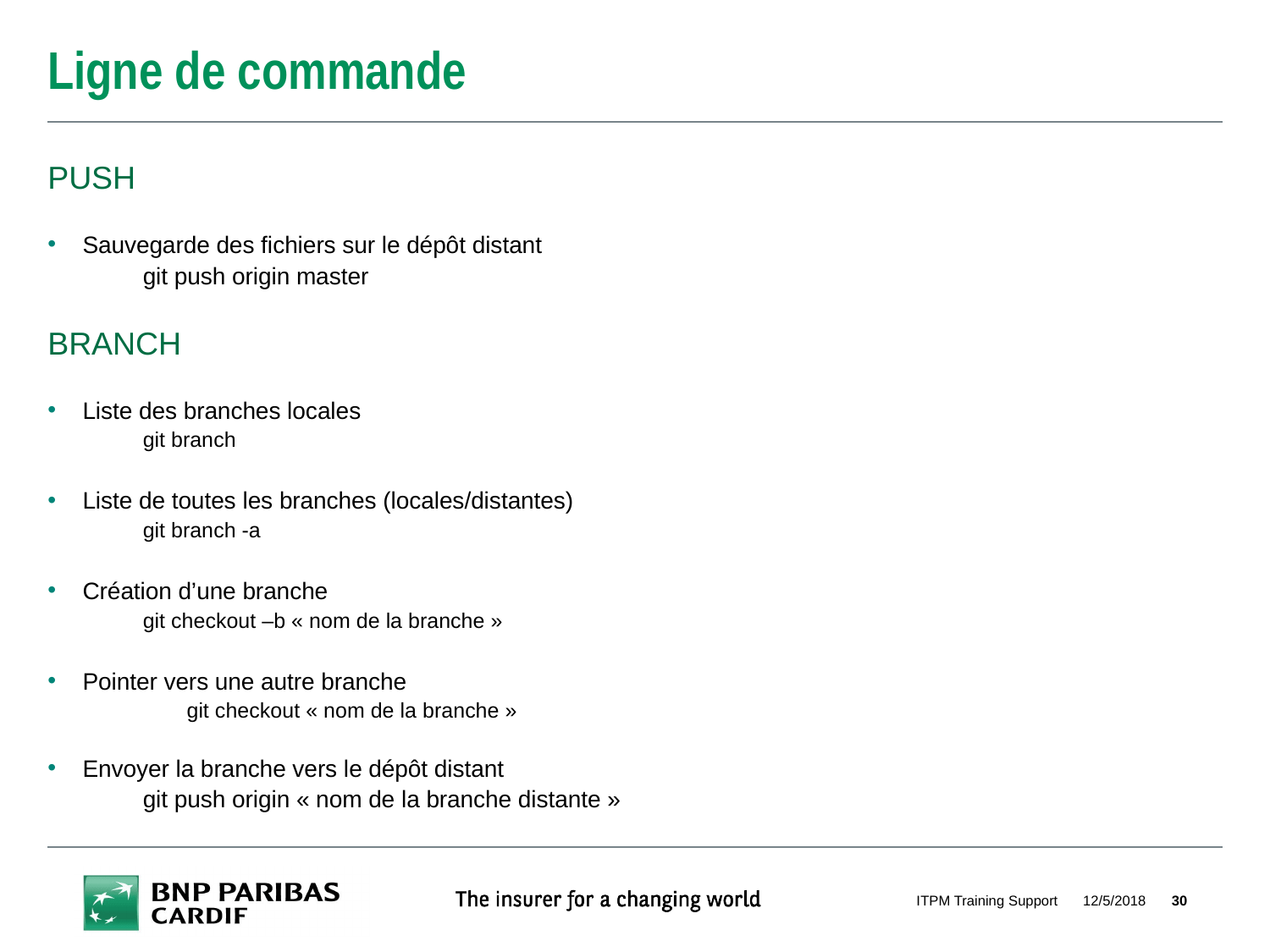

# Ligne de commande
PUSH

Sauvegarde des fichiers sur le dépôt distant
	git push origin master

BRANCH

Liste des branches locales
	git branch

Liste de toutes les branches (locales/distantes)
	git branch -a

Création d’une branche
	git checkout –b « nom de la branche »

Pointer vers une autre branche
	git checkout « nom de la branche »

Envoyer la branche vers le dépôt distant
	git push origin « nom de la branche distante »

ITPM Training Support
12/5/2018
30